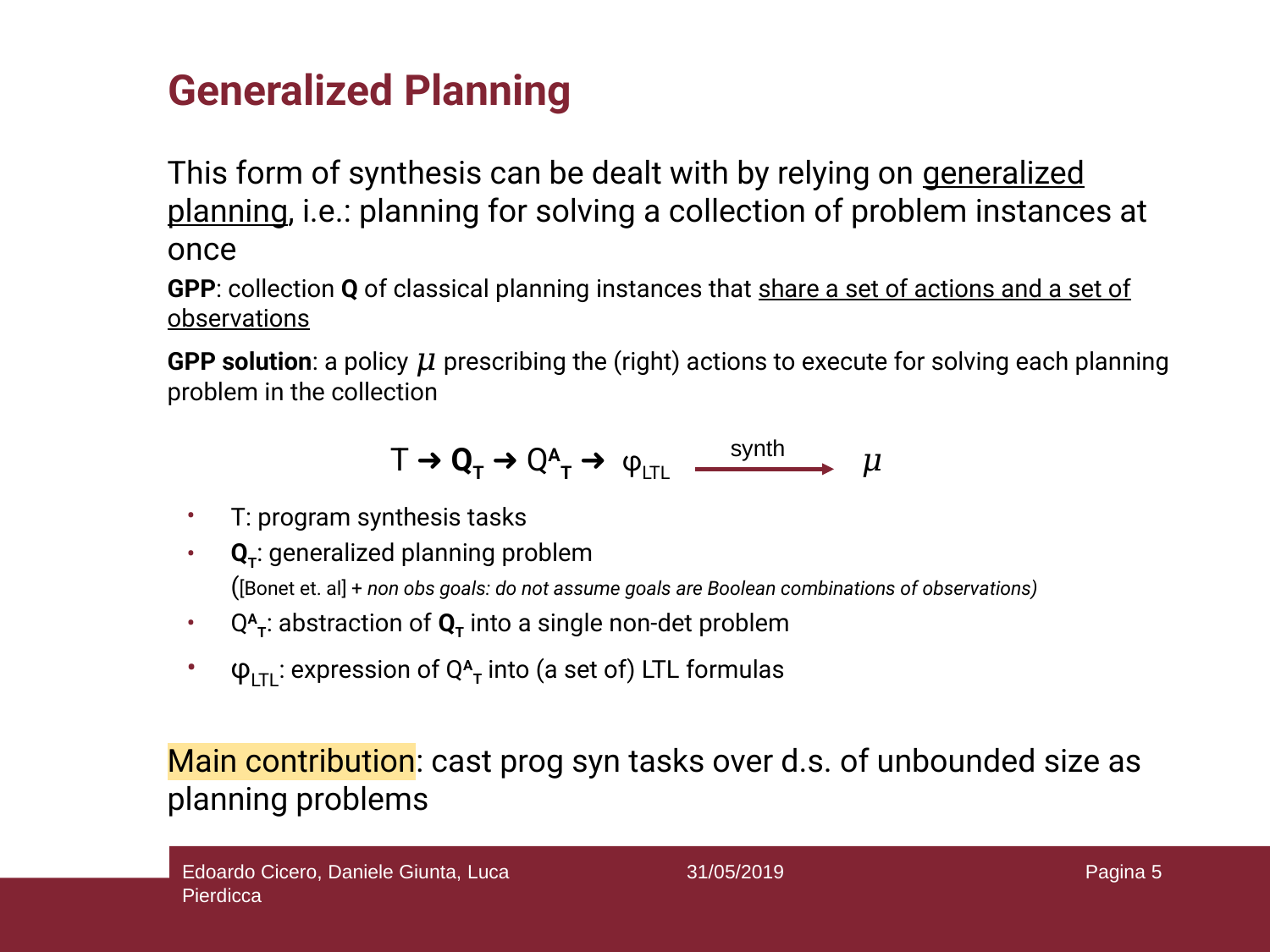

# Generalized Planning
This form of synthesis can be dealt with by relying on generalized planning, i.e.: planning for solving a collection of problem instances at once
GPP: collection Q of classical planning instances that share a set of actions and a set of observations
GPP solution: a policy 𝜇 prescribing the (right) actions to execute for solving each planning problem in the collection

T: program synthesis tasks
QT: generalized planning problem
([Bonet et. al] + non obs goals: do not assume goals are Boolean combinations of observations)
QAT: abstraction of QT into a single non-det problem
φLTL: expression of QAT into (a set of) LTL formulas

Main contribution: cast prog syn tasks over d.s. of unbounded size as planning problems

synth
T ➜ QT ➜ QAT ➜  φLTL
𝜇
Edoardo Cicero, Daniele Giunta, Luca Pierdicca

31/05/2019
Pagina 5